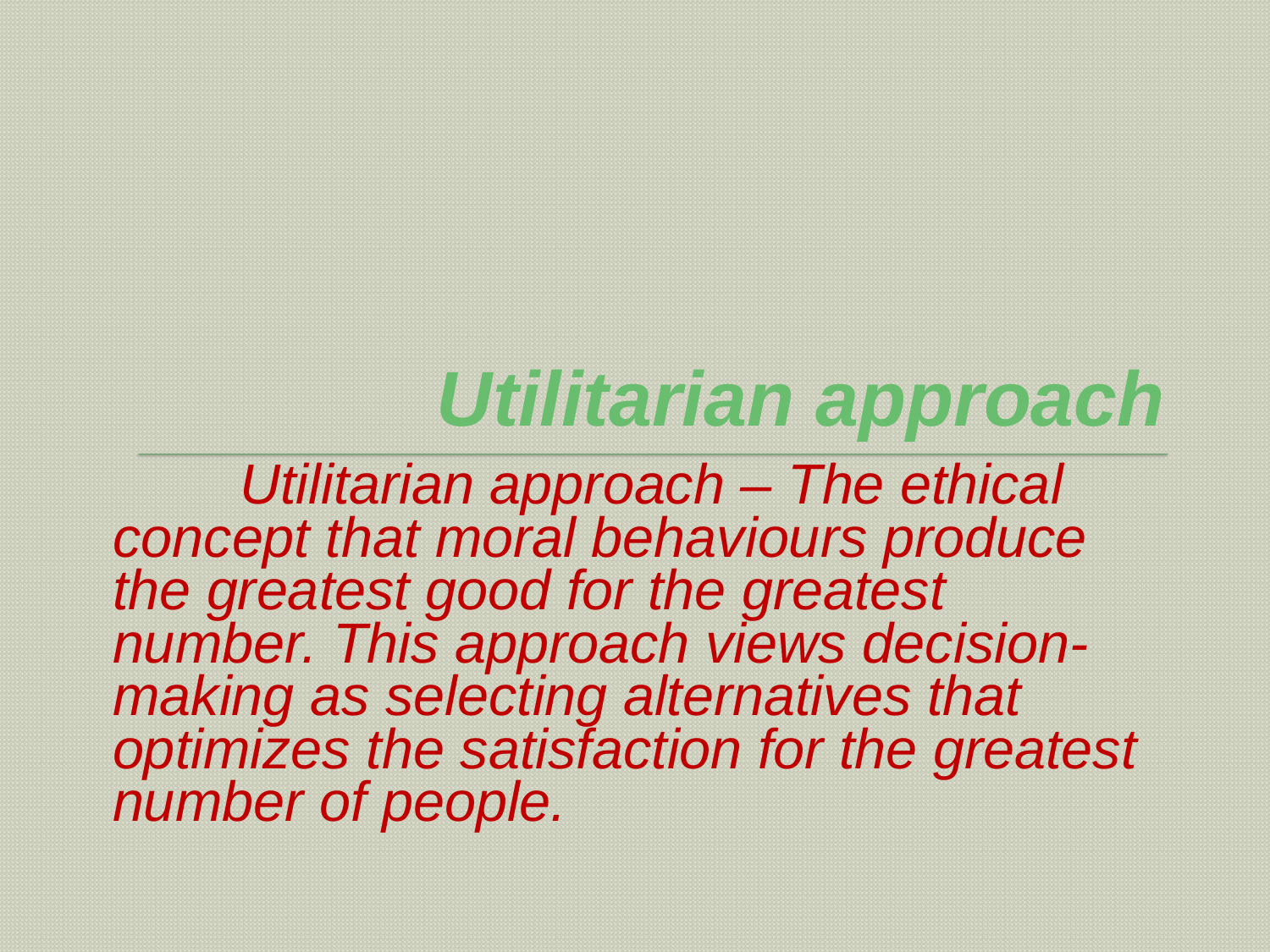

# Utilitarian approach
	Utilitarian approach – The ethical concept that moral behaviours produce the greatest good for the greatest number. This approach views decision-making as selecting alternatives that optimizes the satisfaction for the greatest number of people.